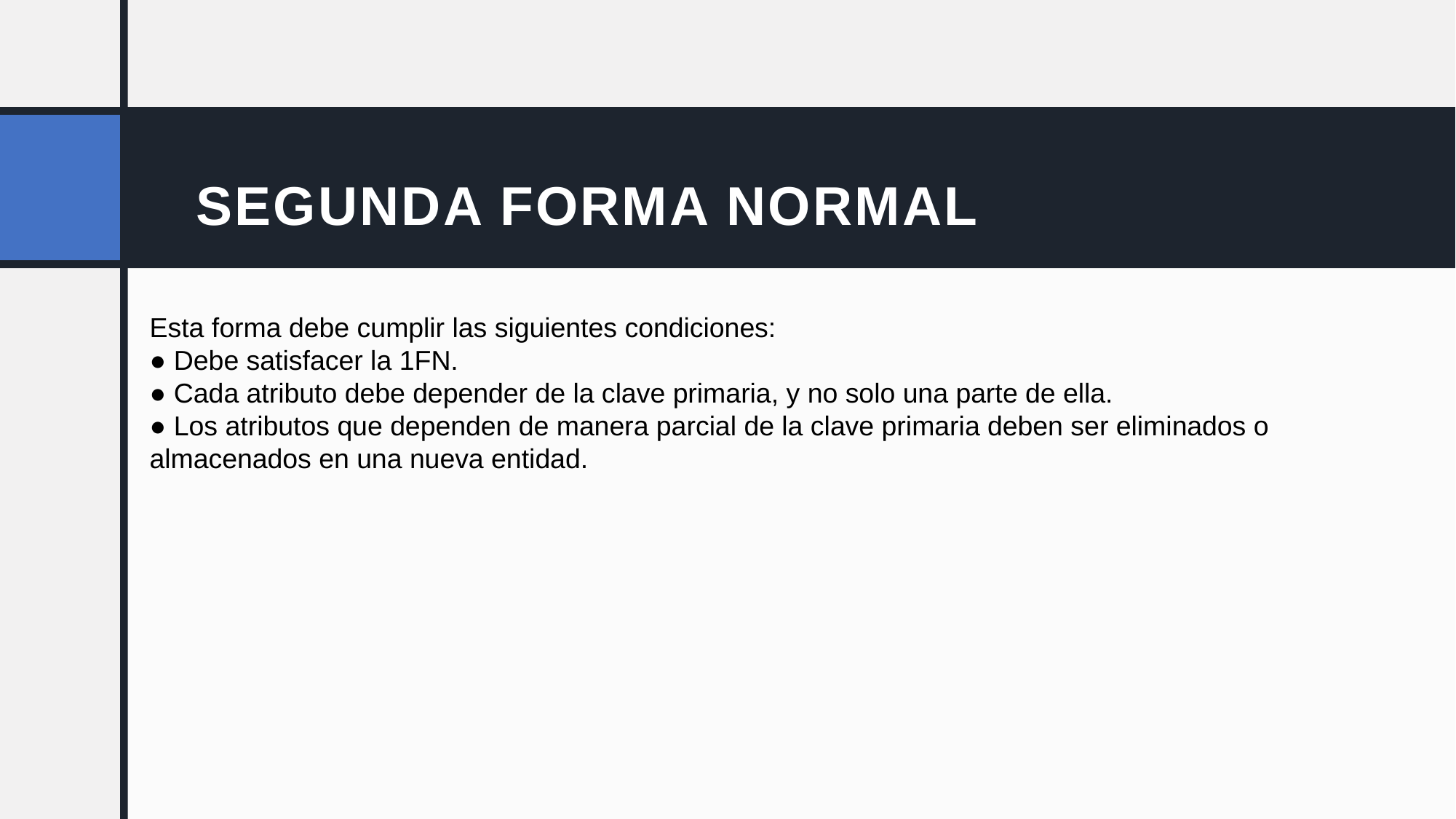

# SEGUNDA FORMA NORMAL

Esta forma debe cumplir las siguientes condiciones:
● Debe satisfacer la 1FN.
● Cada atributo debe depender de la clave primaria, y no solo una parte de ella.
● Los atributos que dependen de manera parcial de la clave primaria deben ser eliminados o almacenados en una nueva entidad.